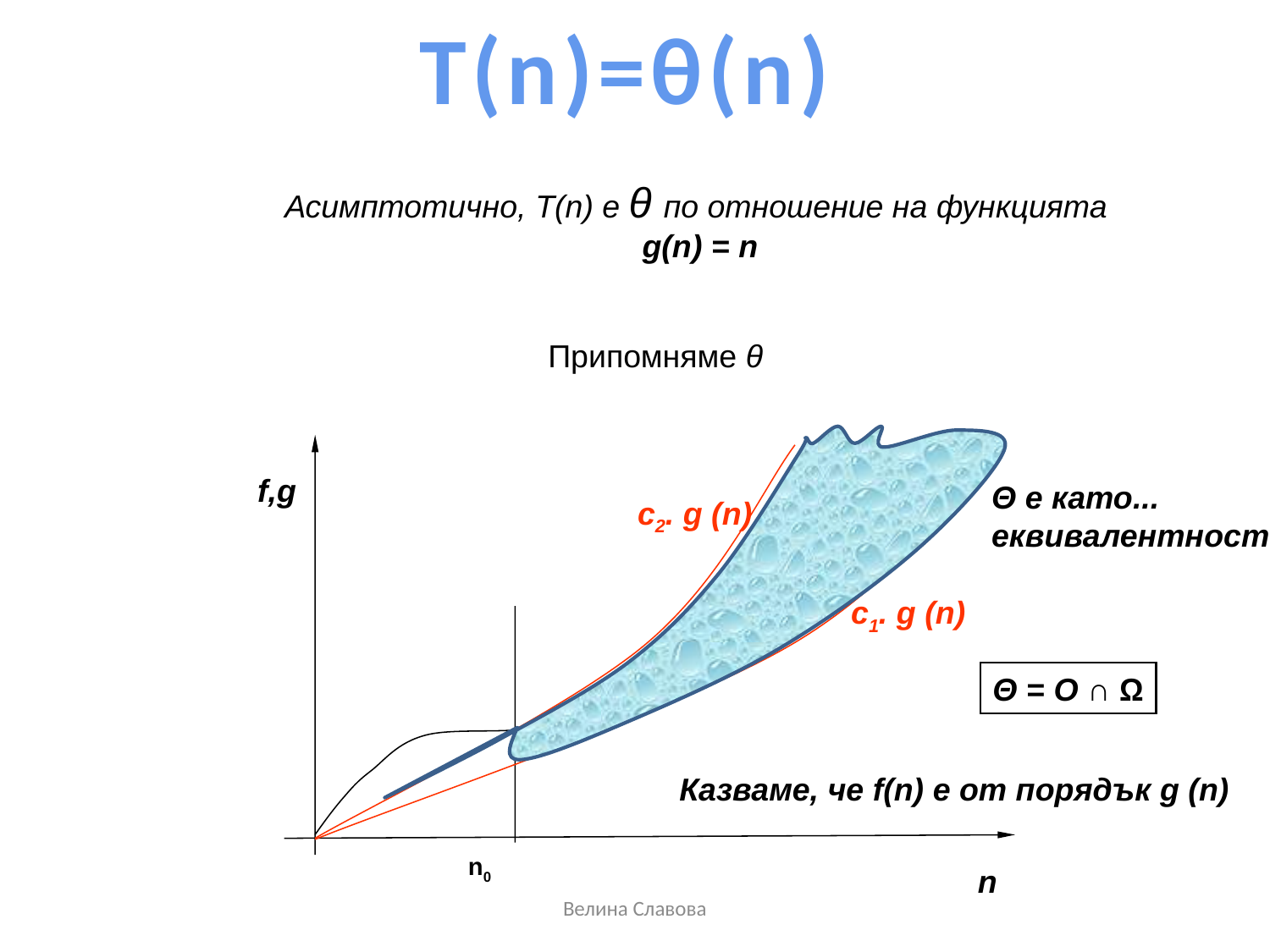

T(n)=θ(n)
Асимптотично, T(n) е θ по отношение на функцията
g(n) = n
Припомняме θ

f(n)

f,g

Θ е като... еквивалентност
c2. g (n)
c1. g (n)

Θ = O ∩ Ω
Казваме, че f(n) е от порядък g (n)

n0
n
Велина Славова